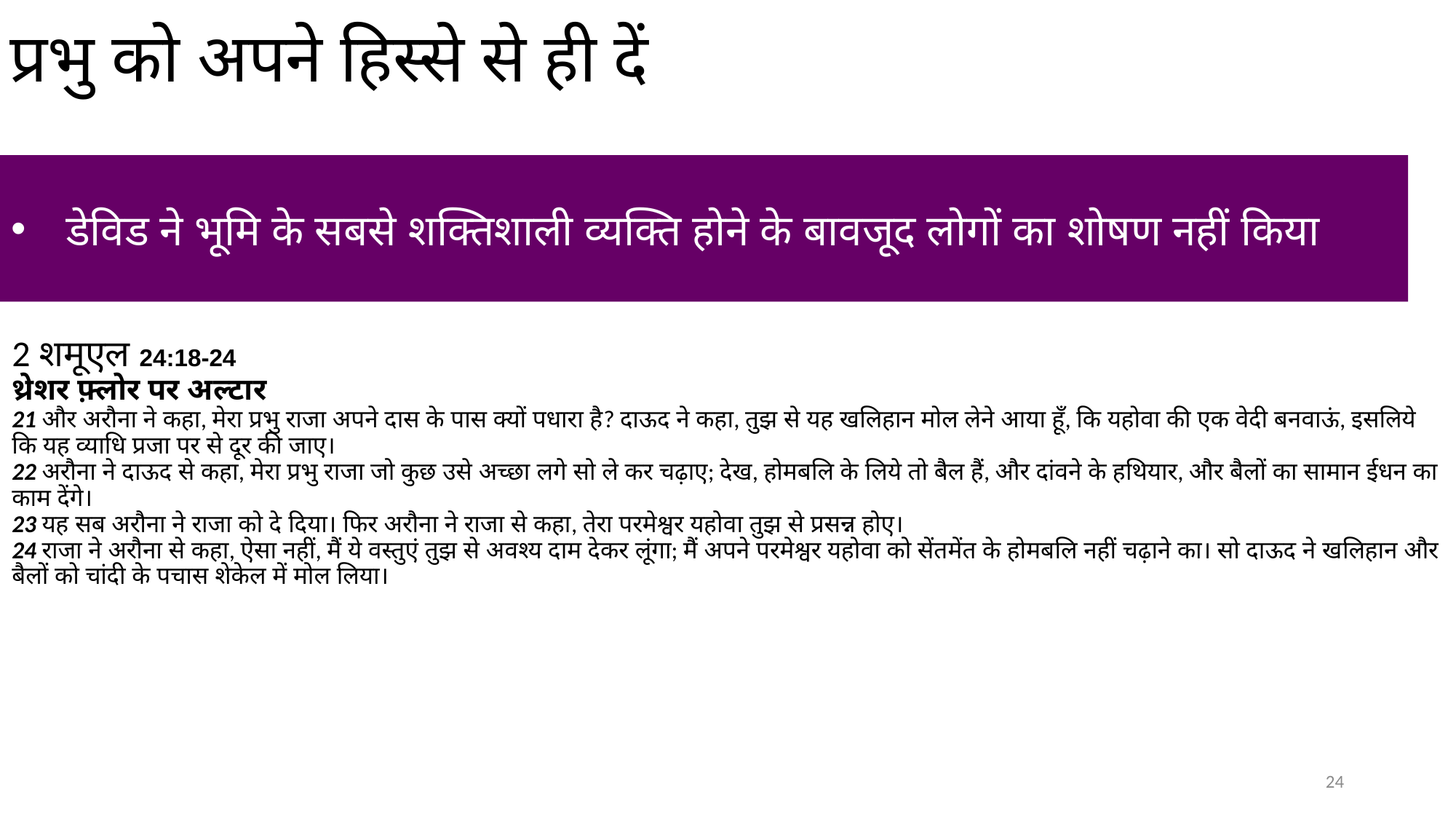

# प्रभु को अपने हिस्से से ही दें
डेविड ने भूमि के सबसे शक्तिशाली व्यक्ति होने के बावजूद लोगों का शोषण नहीं किया
2 शमूएल 24:18-24
थ्रेशर फ़्लोर पर अल्टार
21 और अरौना ने कहा, मेरा प्रभु राजा अपने दास के पास क्यों पधारा है? दाऊद ने कहा, तुझ से यह खलिहान मोल लेने आया हूँ, कि यहोवा की एक वेदी बनवाऊं, इसलिये कि यह व्याधि प्रजा पर से दूर की जाए।
22 अरौना ने दाऊद से कहा, मेरा प्रभु राजा जो कुछ उसे अच्छा लगे सो ले कर चढ़ाए; देख, होमबलि के लिये तो बैल हैं, और दांवने के हथियार, और बैलों का सामान ईधन का काम देंगे।
23 यह सब अरौना ने राजा को दे दिया। फिर अरौना ने राजा से कहा, तेरा परमेश्वर यहोवा तुझ से प्रसन्न होए।
24 राजा ने अरौना से कहा, ऐसा नहीं, मैं ये वस्तुएं तुझ से अवश्य दाम देकर लूंगा; मैं अपने परमेश्वर यहोवा को सेंतमेंत के होमबलि नहीं चढ़ाने का। सो दाऊद ने खलिहान और बैलों को चांदी के पचास शेकेल में मोल लिया।
24